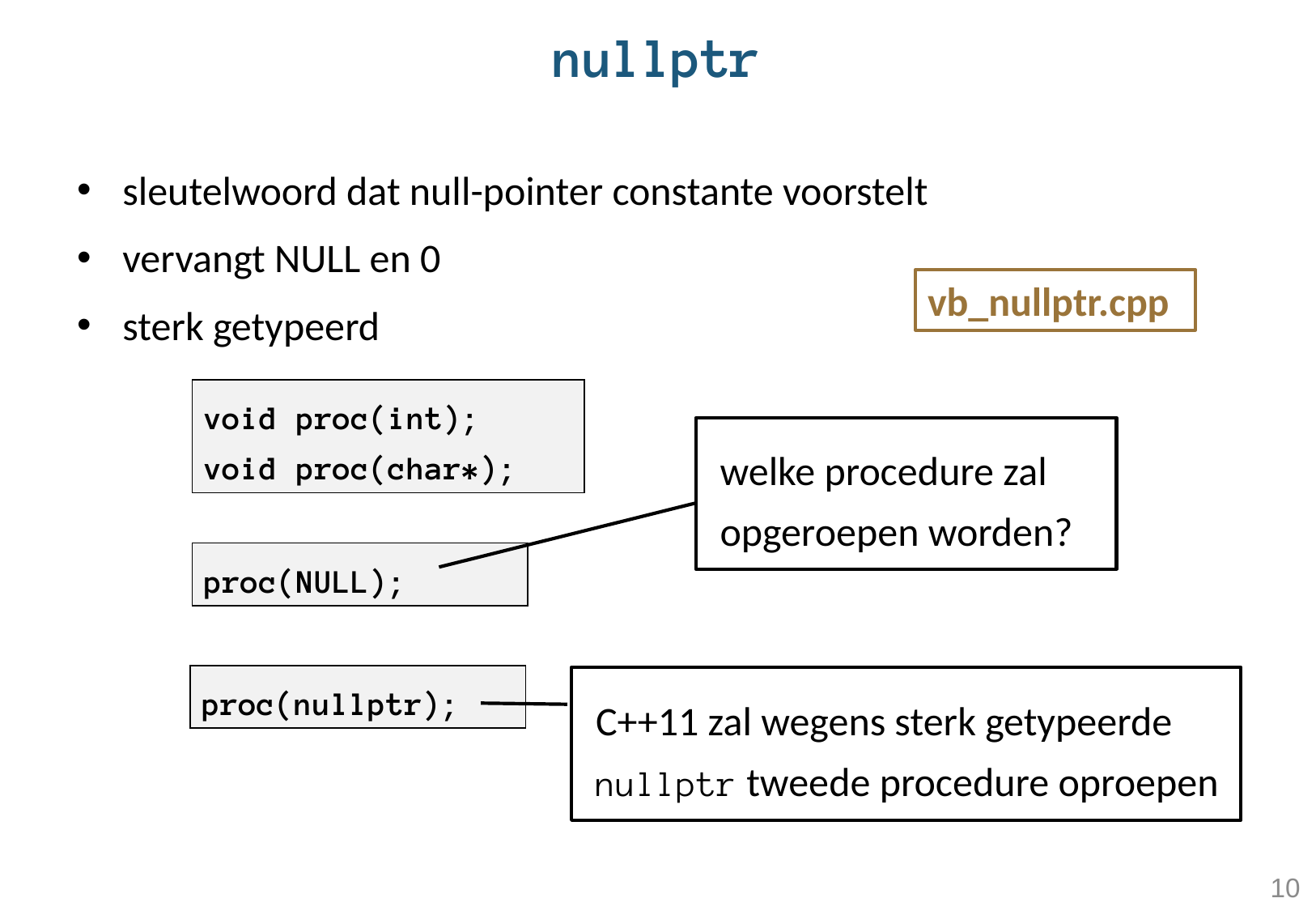

nullptr
sleutelwoord dat null-pointer constante voorstelt
vervangt NULL en 0
sterk getypeerd
vb_nullptr.cpp
void proc(int);
void proc(char*);
welke procedure zal opgeroepen worden?
proc(NULL);
proc(nullptr);
C++11 zal wegens sterk getypeerde nullptr tweede procedure oproepen
10